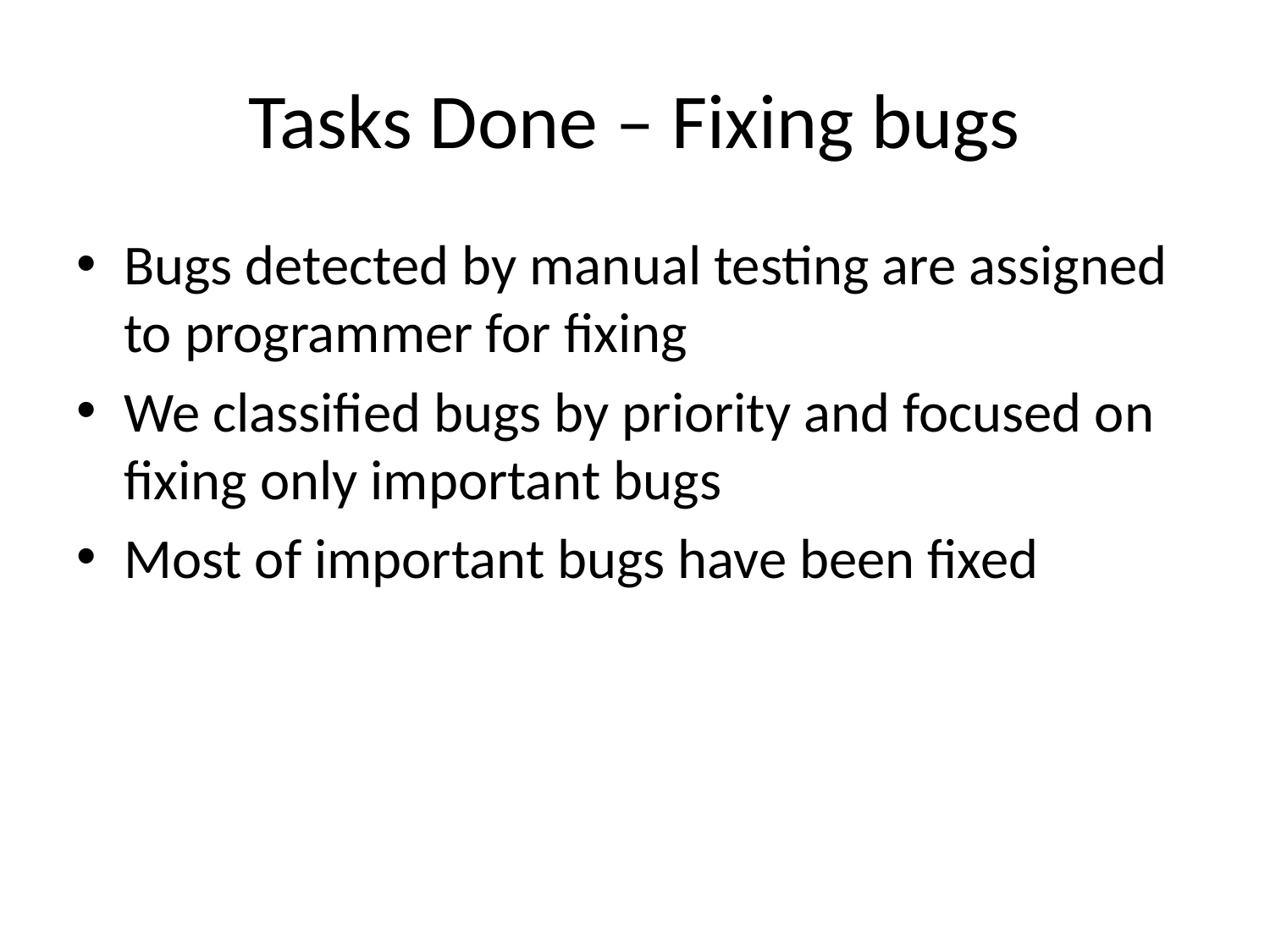

# Tasks Done – Fixing bugs
Bugs detected by manual testing are assigned to programmer for fixing
We classified bugs by priority and focused on fixing only important bugs
Most of important bugs have been fixed